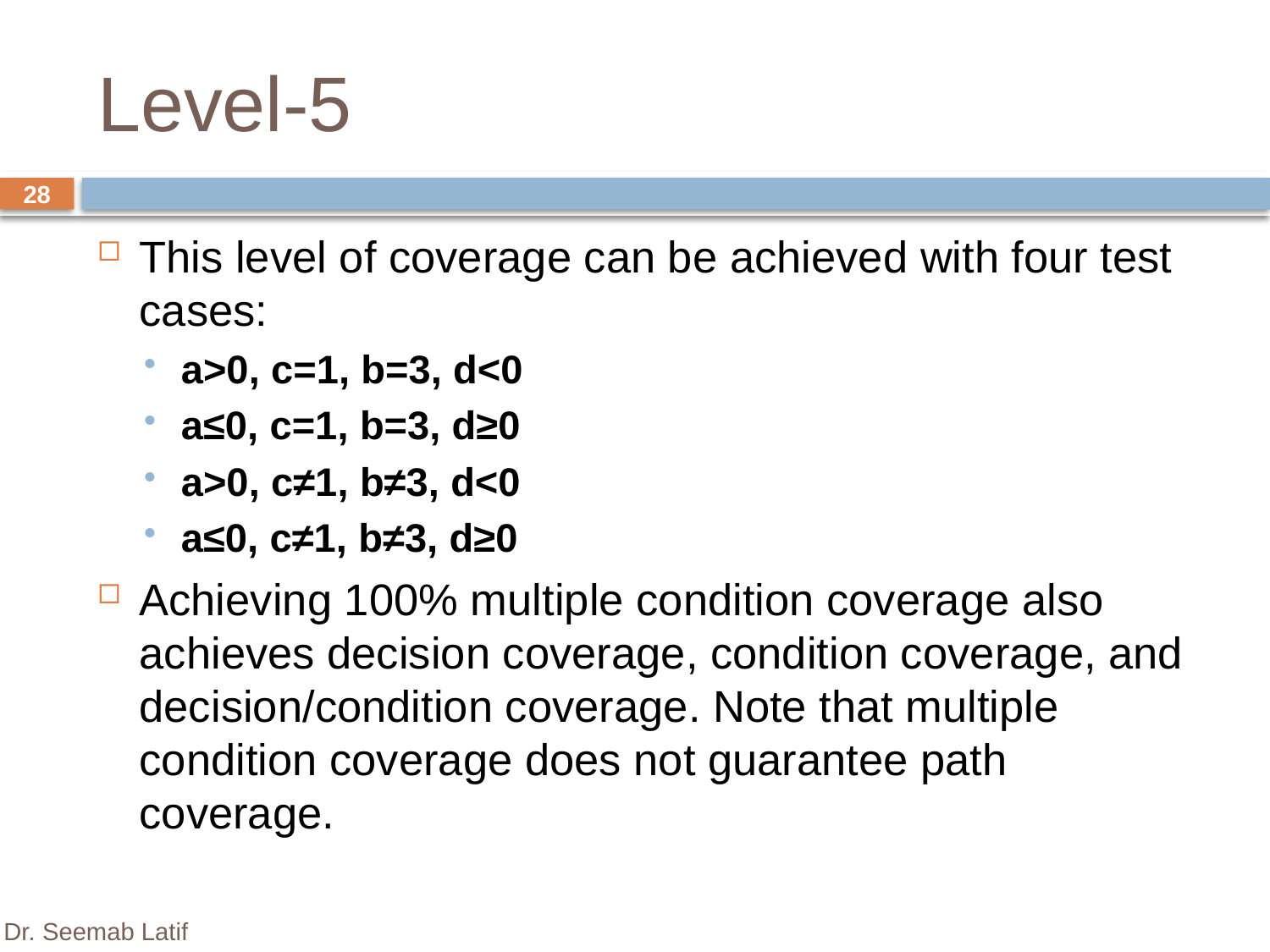

# Level-5
28
This level of coverage can be achieved with four test cases:
a>0, c=1, b=3, d<0
a≤0, c=1, b=3, d≥0
a>0, c≠1, b≠3, d<0
a≤0, c≠1, b≠3, d≥0
Achieving 100% multiple condition coverage also achieves decision coverage, condition coverage, and decision/condition coverage. Note that multiple condition coverage does not guarantee path coverage.